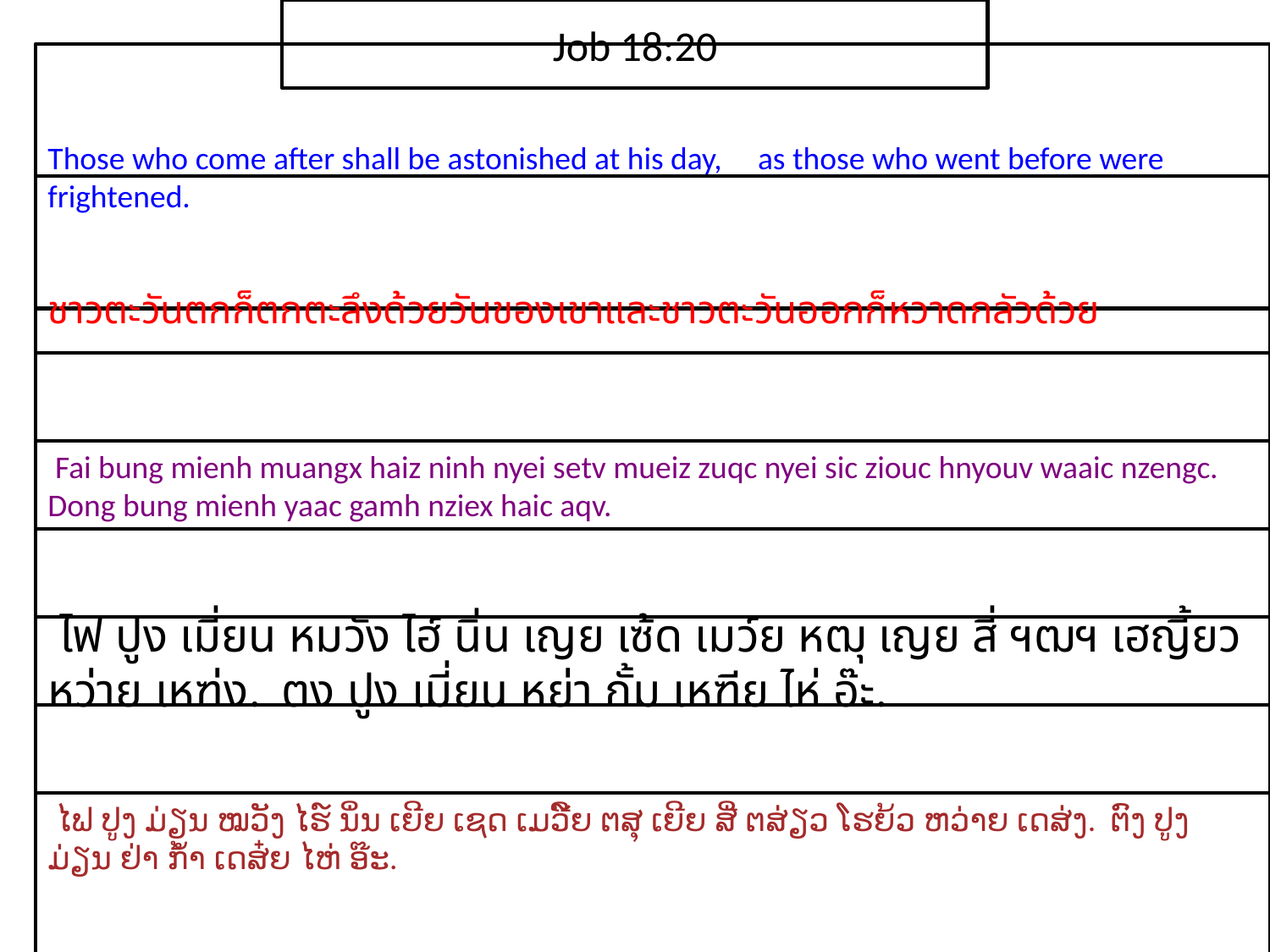

Job 18:20
Those who come after shall be astonished at his day,     as those who went before were frightened.
ชาวตะวันตก​ก็​ตก​ตะลึง​ด้วย​วัน​ของ​เขาและ​ชาว​ตะวันออก​ก็​หวาดกลัว​ด้วย
 Fai bung mienh muangx haiz ninh nyei setv mueiz zuqc nyei sic ziouc hnyouv waaic nzengc.  Dong bung mienh yaac gamh nziex haic aqv.
 ไฟ ปูง เมี่ยน หมวัง ไฮ์ นิ่น เญย เซ้ด เมว์ย หฒุ เญย สี่ ฯฒฯ เฮญี้ยว หว่าย เหฑ่ง.  ตง ปูง เมี่ยน หย่า กั้ม เหฑีย ไห่ อ๊ะ.
 ໄຟ ປູງ ມ່ຽນ ໝວັງ ໄຮ໌ ນິ່ນ ເຍີຍ ເຊດ ເມວີ໌ຍ ຕສຸ ເຍີຍ ສີ່ ຕສ່ຽວ ໂຮຍ້ວ ຫວ່າຍ ເດສ່ງ.  ຕົງ ປູງ ມ່ຽນ ຢ່າ ກ້ຳ ເດສ໋ຍ ໄຫ່ ອ໊ະ.